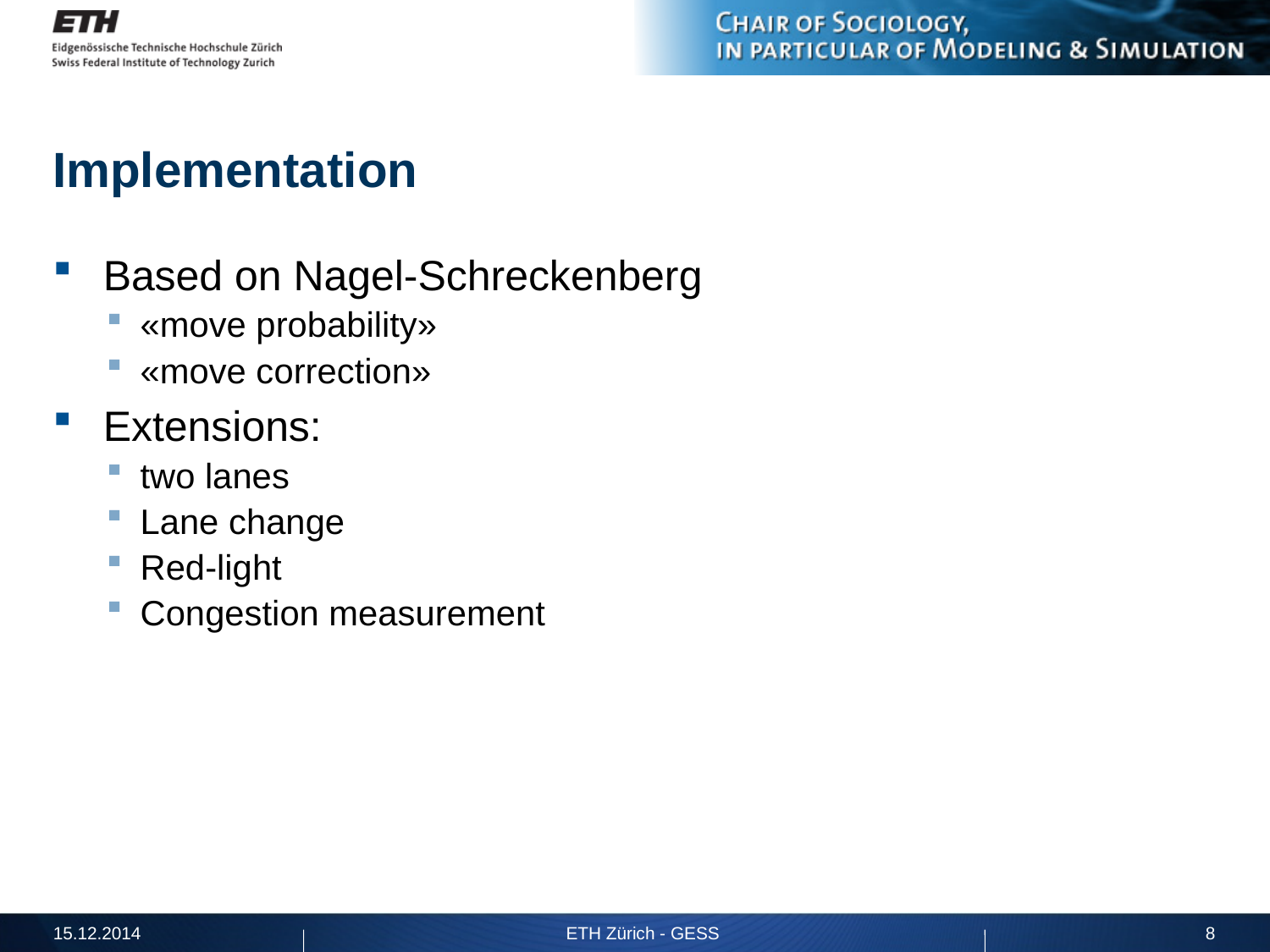

# Implementation
Based on Nagel-Schreckenberg
«move probability»
«move correction»
Extensions:
two lanes
Lane change
Red-light
Congestion measurement
15.12.2014
ETH Zürich - GESS
8